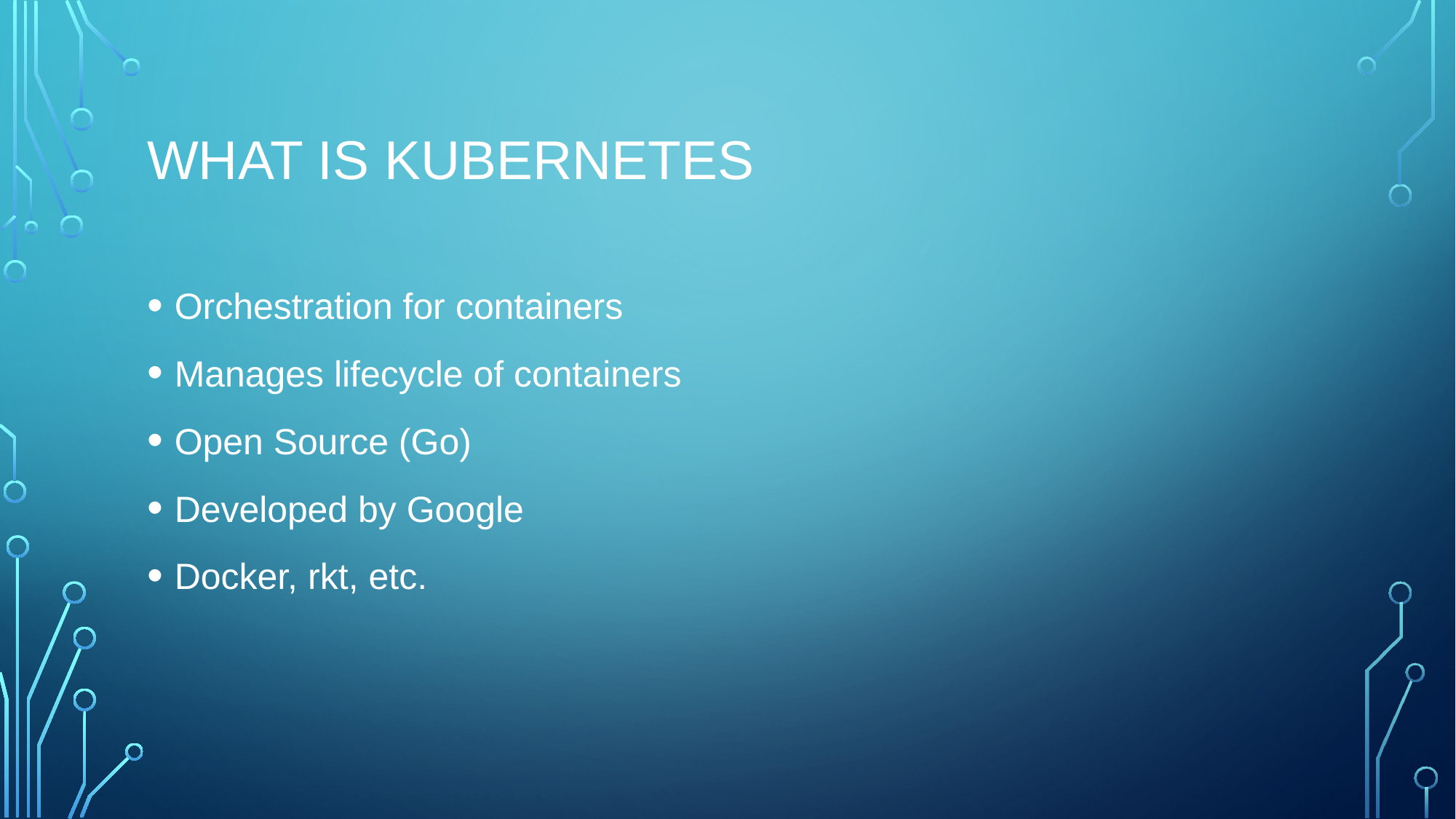

# What is kubernetes
Orchestration for containers
Manages lifecycle of containers
Open Source (Go)
Developed by Google
Docker, rkt, etc.